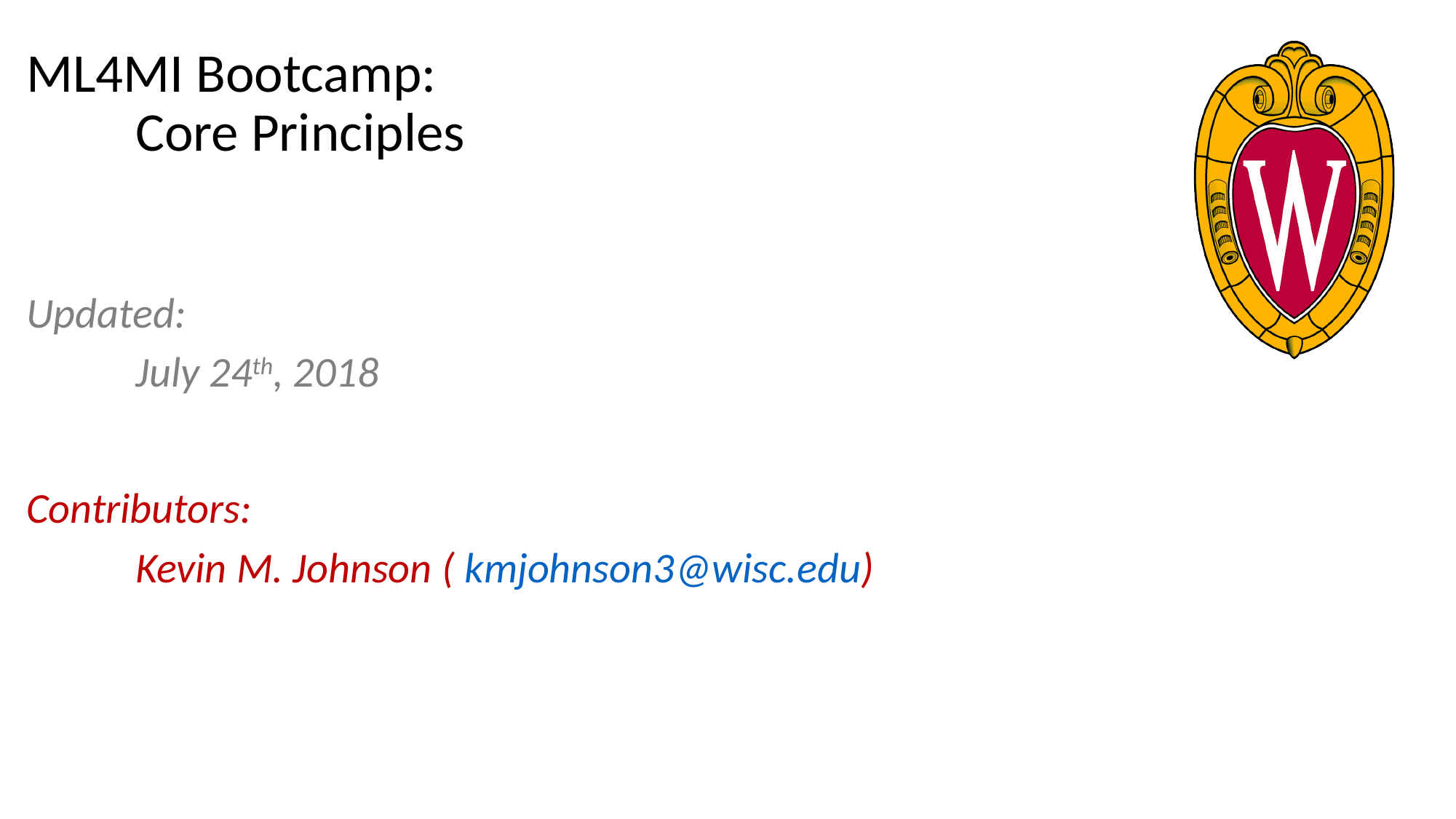

# ML4MI Bootcamp: Core Principles
Updated:
	July 24th, 2018
Contributors:
	Kevin M. Johnson ( kmjohnson3@wisc.edu)